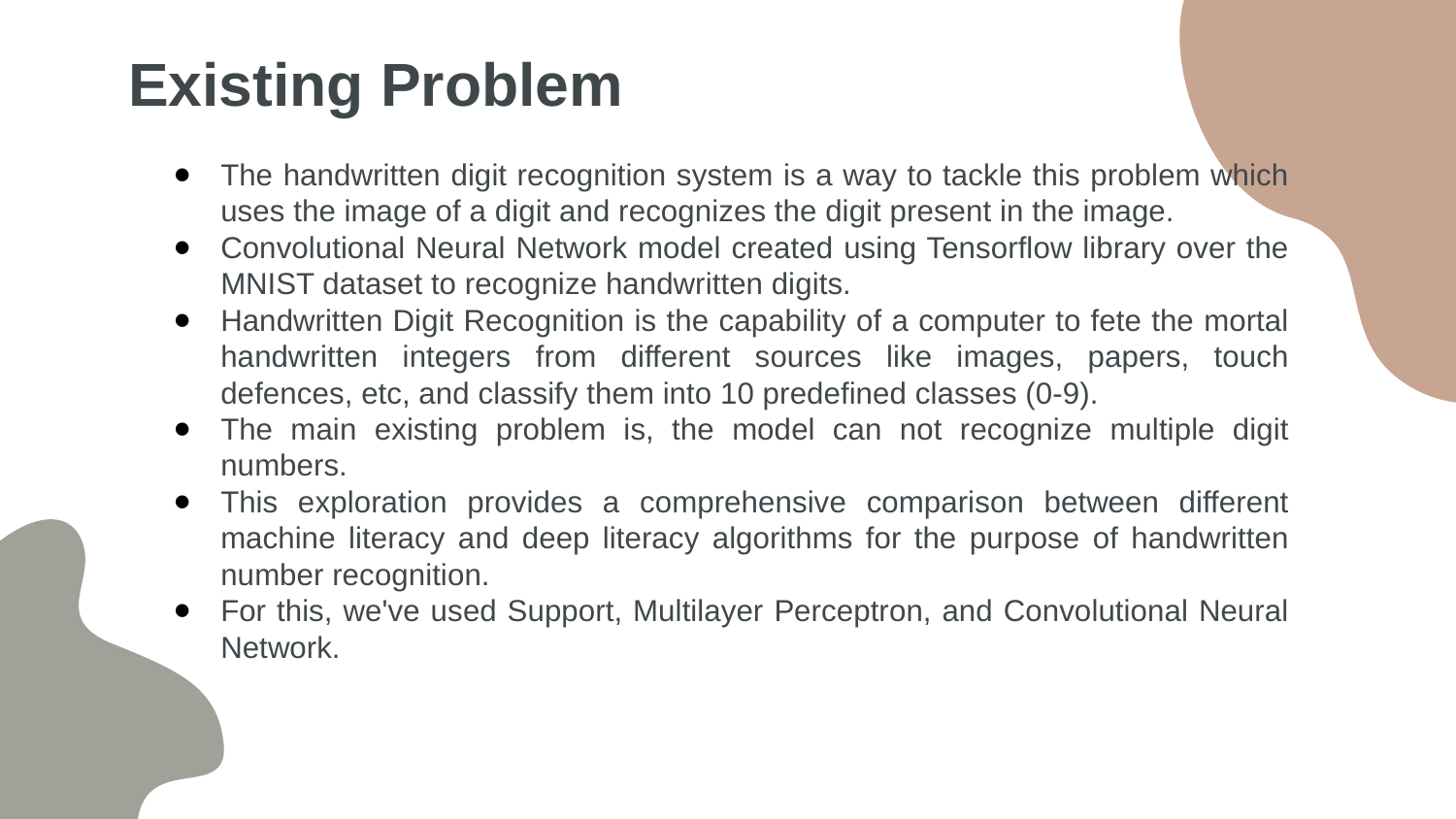

# Existing Problem
The handwritten digit recognition system is a way to tackle this problem which uses the image of a digit and recognizes the digit present in the image.
Convolutional Neural Network model created using Tensorflow library over the MNIST dataset to recognize handwritten digits.
Handwritten Digit Recognition is the capability of a computer to fete the mortal handwritten integers from different sources like images, papers, touch defences, etc, and classify them into 10 predefined classes (0-9).
The main existing problem is, the model can not recognize multiple digit numbers.
This exploration provides a comprehensive comparison between different machine literacy and deep literacy algorithms for the purpose of handwritten number recognition.
For this, we've used Support, Multilayer Perceptron, and Convolutional Neural Network.